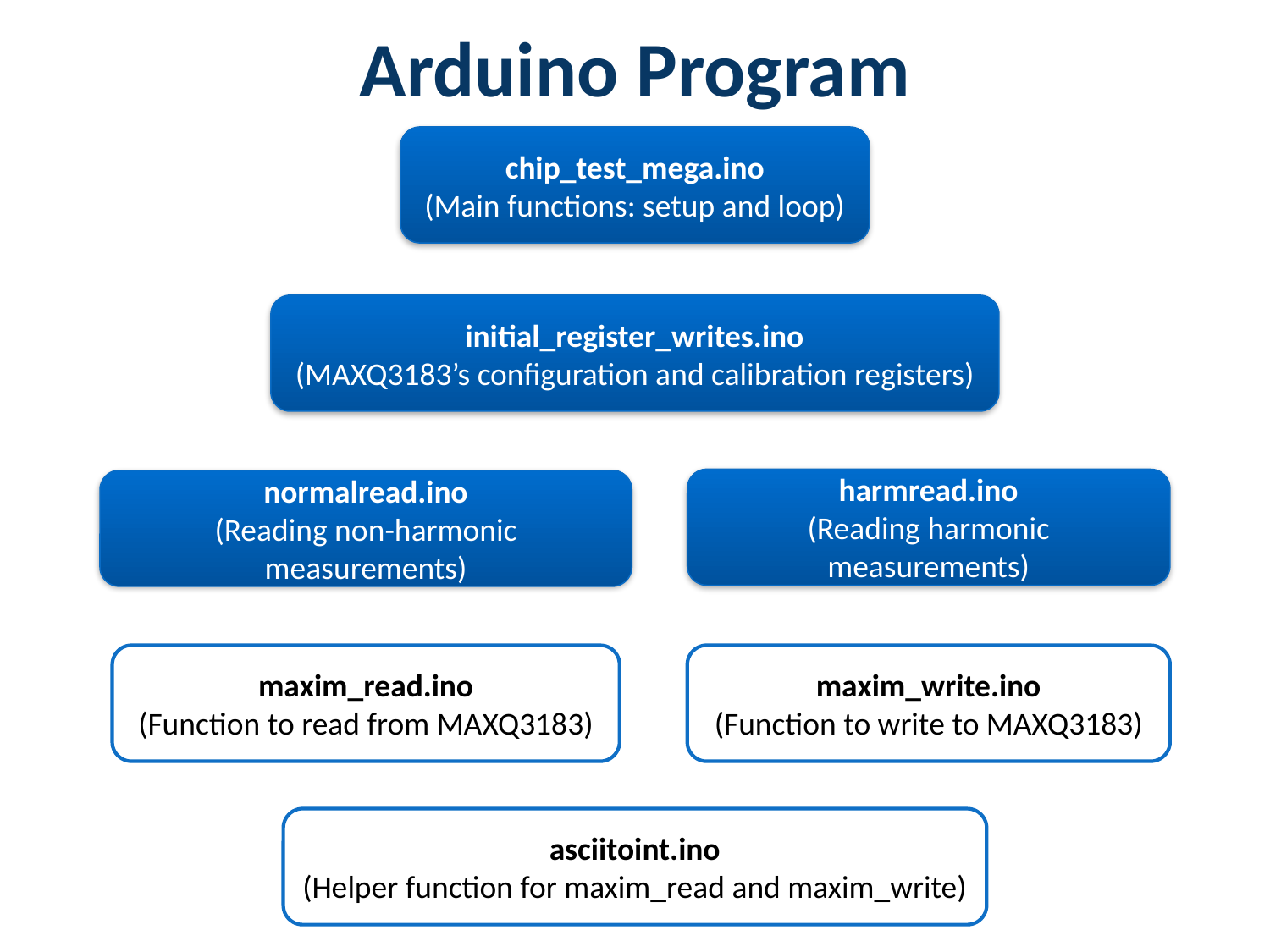

# Arduino Program
chip_test_mega.ino
(Main functions: setup and loop)
initial_register_writes.ino
(MAXQ3183’s configuration and calibration registers)
harmread.ino
(Reading harmonic measurements)
normalread.ino
(Reading non-harmonic measurements)
maxim_read.ino
(Function to read from MAXQ3183)
maxim_write.ino
(Function to write to MAXQ3183)
asciitoint.ino
(Helper function for maxim_read and maxim_write)